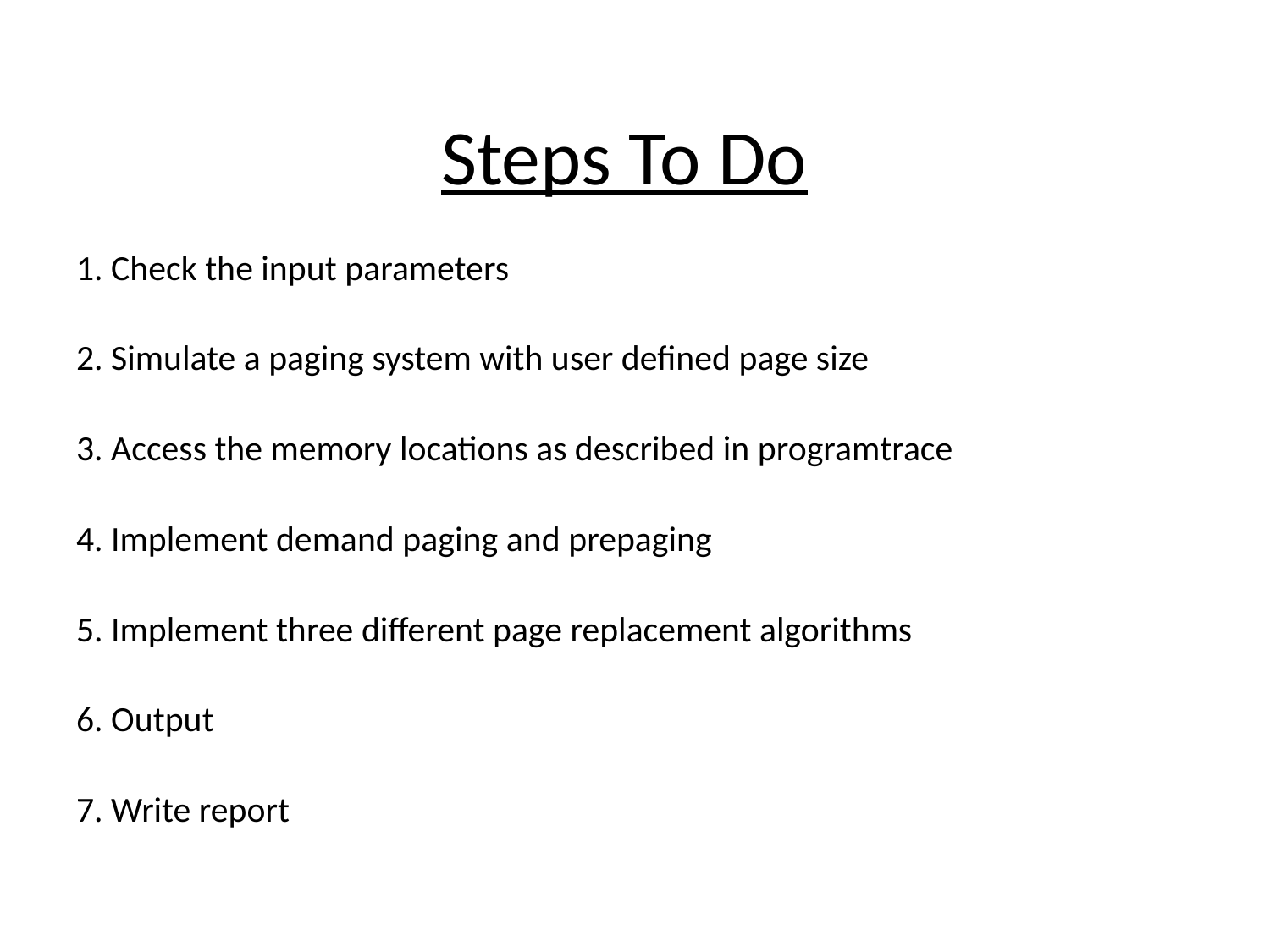

# Steps To Do
1. Check the input parameters

2. Simulate a paging system with user defined page size

3. Access the memory locations as described in programtrace

4. Implement demand paging and prepaging

5. Implement three different page replacement algorithms

6. Output

7. Write report